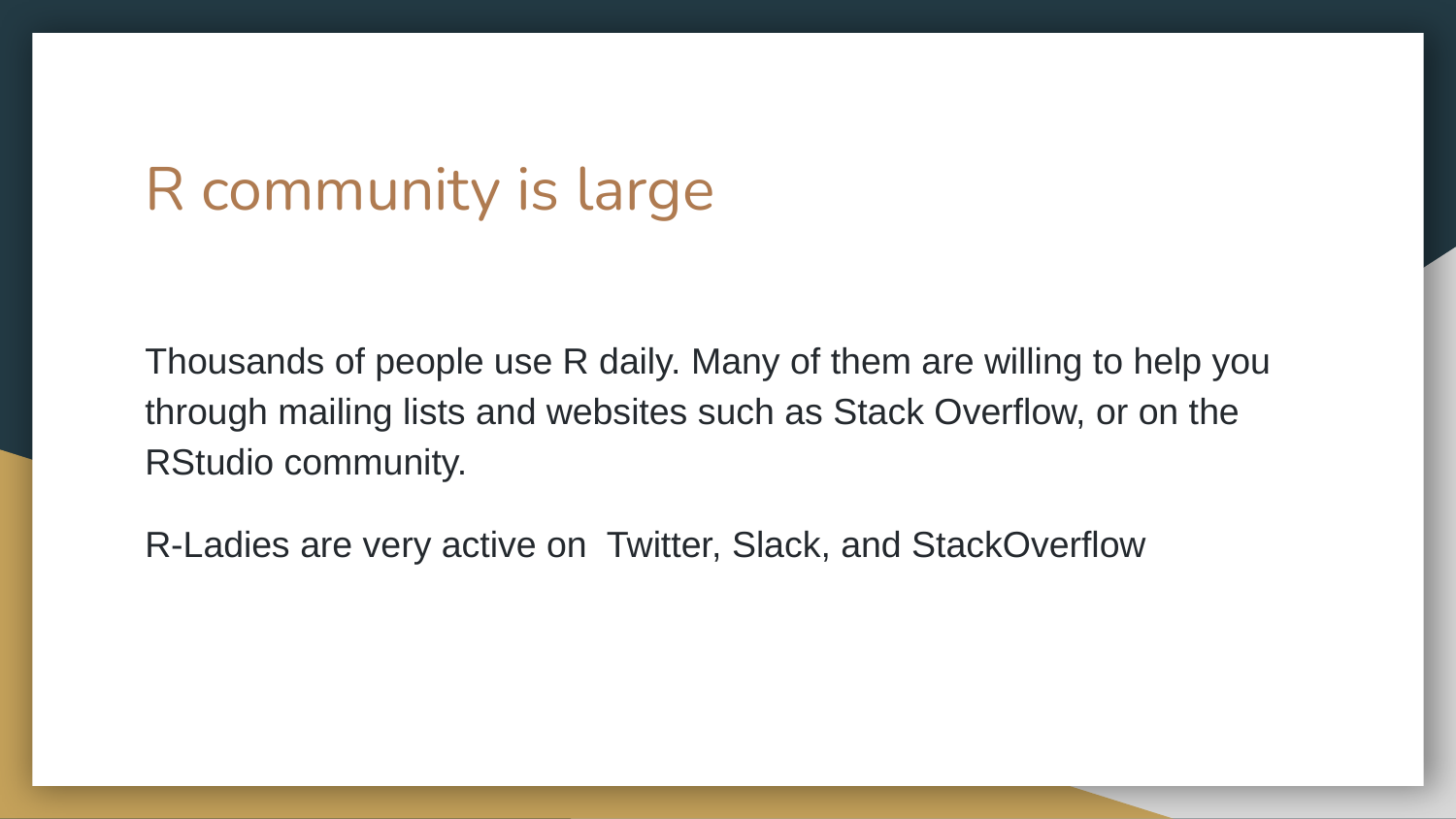

# R community is large
Thousands of people use R daily. Many of them are willing to help you through mailing lists and websites such as Stack Overflow, or on the RStudio community.
R-Ladies are very active on  Twitter, Slack, and StackOverflow